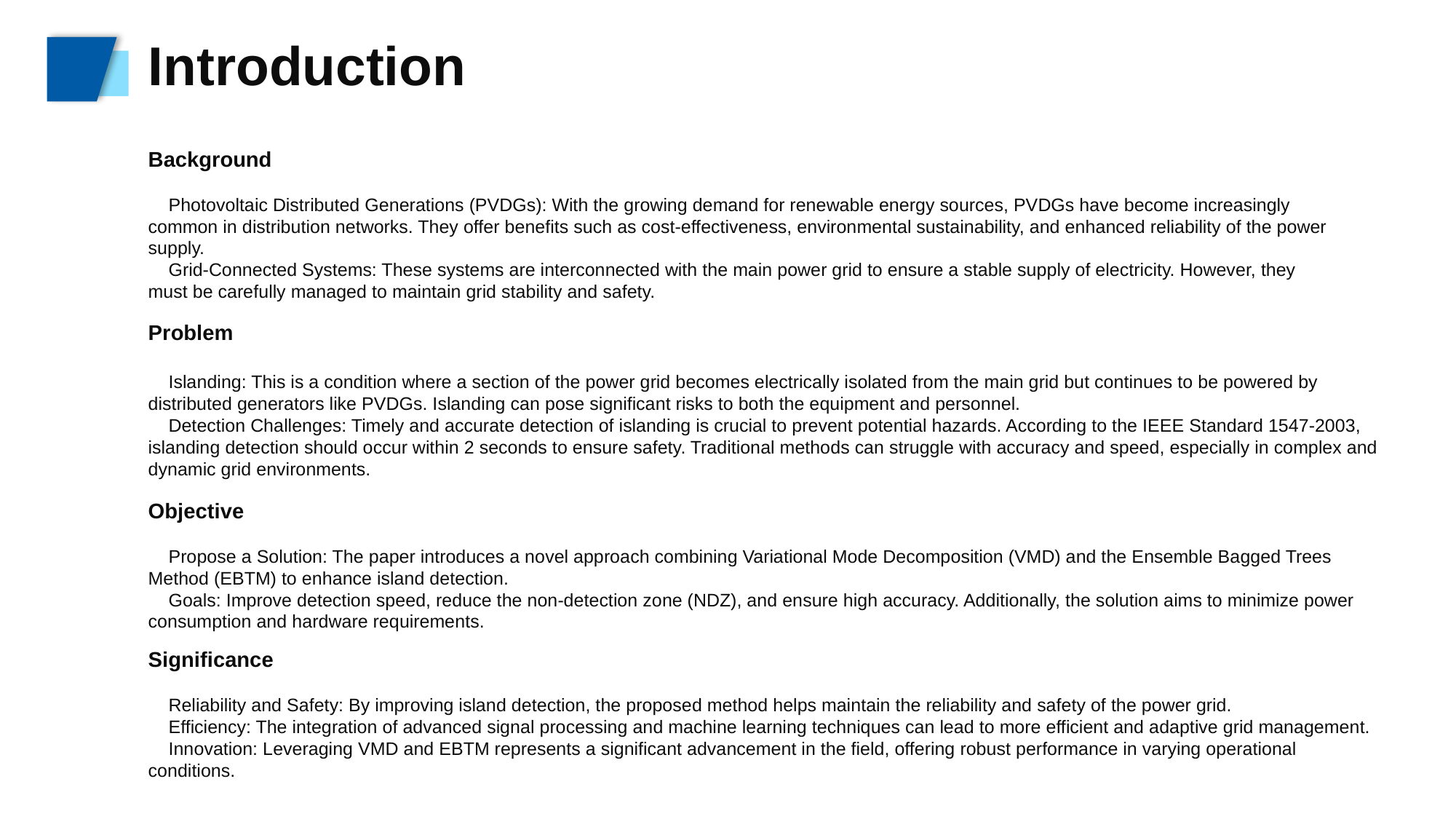

Introduction

Background

    Photovoltaic Distributed Generations (PVDGs): With the growing demand for renewable energy sources, PVDGs have become increasingly common in distribution networks. They offer benefits such as cost-effectiveness, environmental sustainability, and enhanced reliability of the power supply.
    Grid-Connected Systems: These systems are interconnected with the main power grid to ensure a stable supply of electricity. However, they must be carefully managed to maintain grid stability and safety.
Problem

    Islanding: This is a condition where a section of the power grid becomes electrically isolated from the main grid but continues to be powered by distributed generators like PVDGs. Islanding can pose significant risks to both the equipment and personnel.
    Detection Challenges: Timely and accurate detection of islanding is crucial to prevent potential hazards. According to the IEEE Standard 1547-2003, islanding detection should occur within 2 seconds to ensure safety. Traditional methods can struggle with accuracy and speed, especially in complex and dynamic grid environments.
Objective

    Propose a Solution: The paper introduces a novel approach combining Variational Mode Decomposition (VMD) and the Ensemble Bagged Trees Method (EBTM) to enhance island detection.
    Goals: Improve detection speed, reduce the non-detection zone (NDZ), and ensure high accuracy. Additionally, the solution aims to minimize power consumption and hardware requirements.
Significance

    Reliability and Safety: By improving island detection, the proposed method helps maintain the reliability and safety of the power grid.
    Efficiency: The integration of advanced signal processing and machine learning techniques can lead to more efficient and adaptive grid management.
    Innovation: Leveraging VMD and EBTM represents a significant advancement in the field, offering robust performance in varying operational conditions.